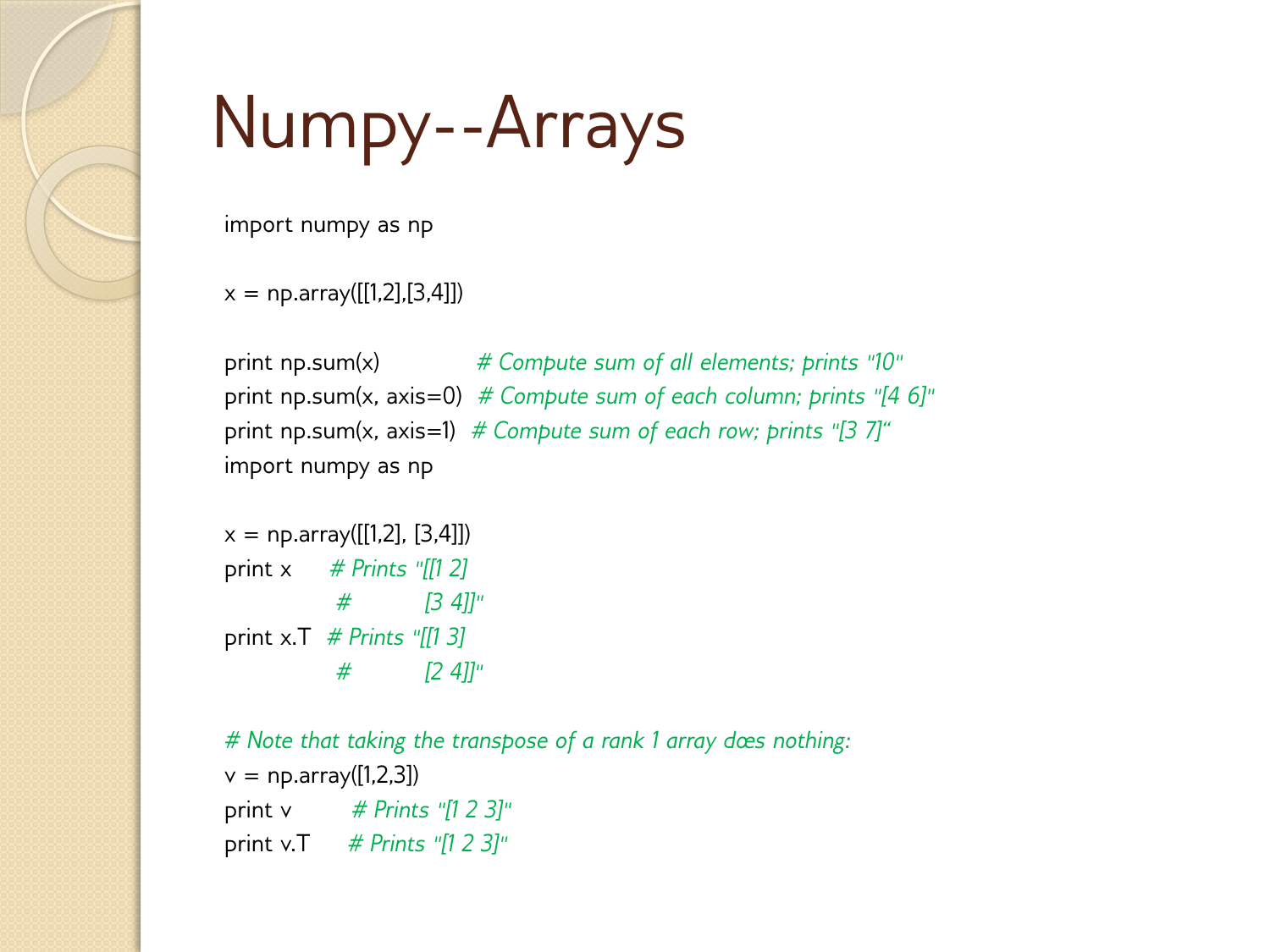

# Numpy--Arrays
import numpy as np

x = np.array([[1,2],[3,4]])

print np.sum(x)             # Compute sum of all elements; prints "10"
print np.sum(x, axis=0)  # Compute sum of each column; prints "[4 6]"
print np.sum(x, axis=1)  # Compute sum of each row; prints "[3 7]“
import numpy as np

x = np.array([[1,2], [3,4]])
print x     # Prints "[[1 2]
               #          [3 4]]"
print x.T  # Prints "[[1 3]
               #          [2 4]]"

# Note that taking the transpose of a rank 1 array does nothing:
v = np.array([1,2,3])
print v        # Prints "[1 2 3]"
print v.T     # Prints "[1 2 3]"